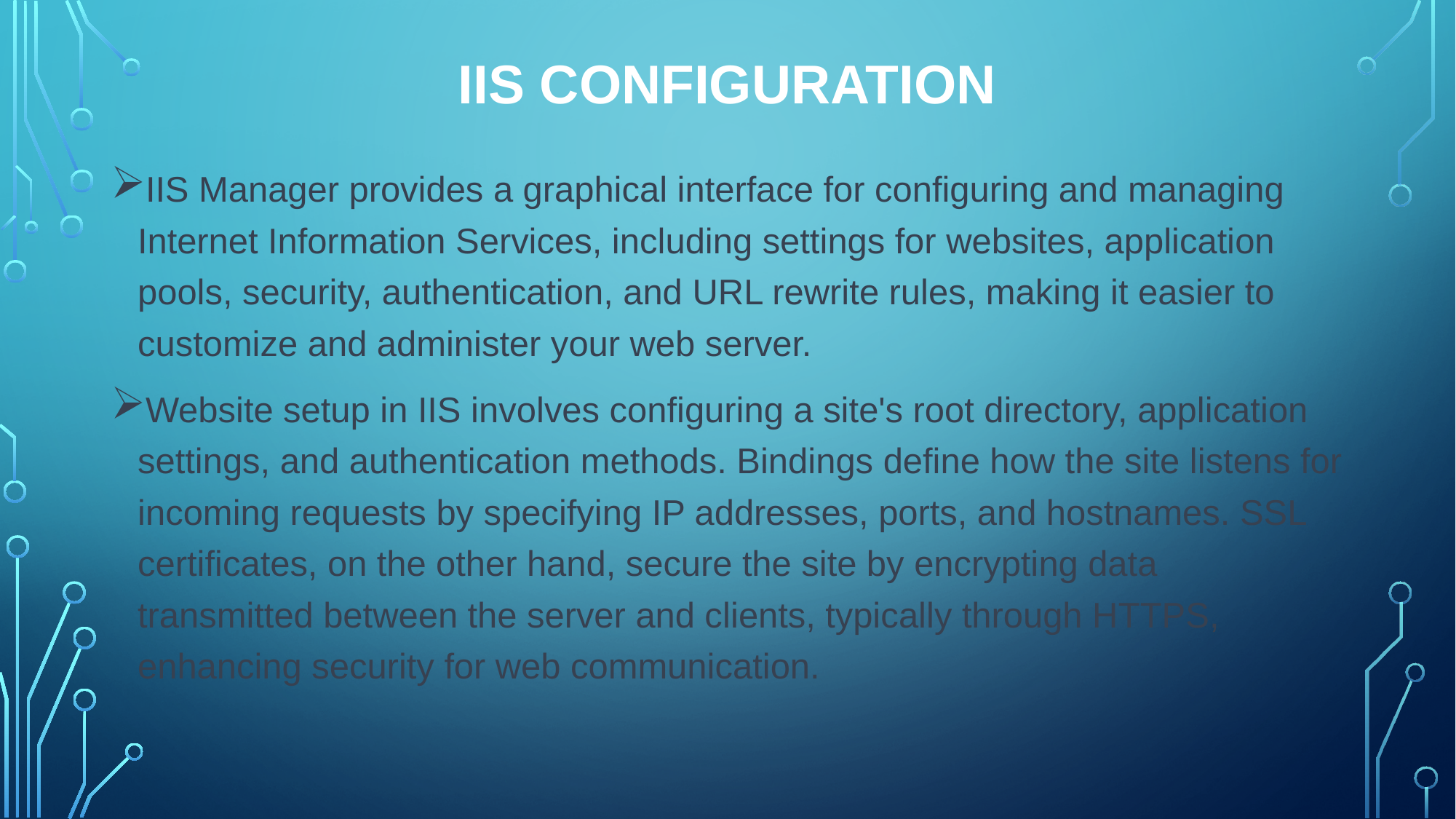

# IIS Configuration
IIS Manager provides a graphical interface for configuring and managing Internet Information Services, including settings for websites, application pools, security, authentication, and URL rewrite rules, making it easier to customize and administer your web server.
Website setup in IIS involves configuring a site's root directory, application settings, and authentication methods. Bindings define how the site listens for incoming requests by specifying IP addresses, ports, and hostnames. SSL certificates, on the other hand, secure the site by encrypting data transmitted between the server and clients, typically through HTTPS, enhancing security for web communication.